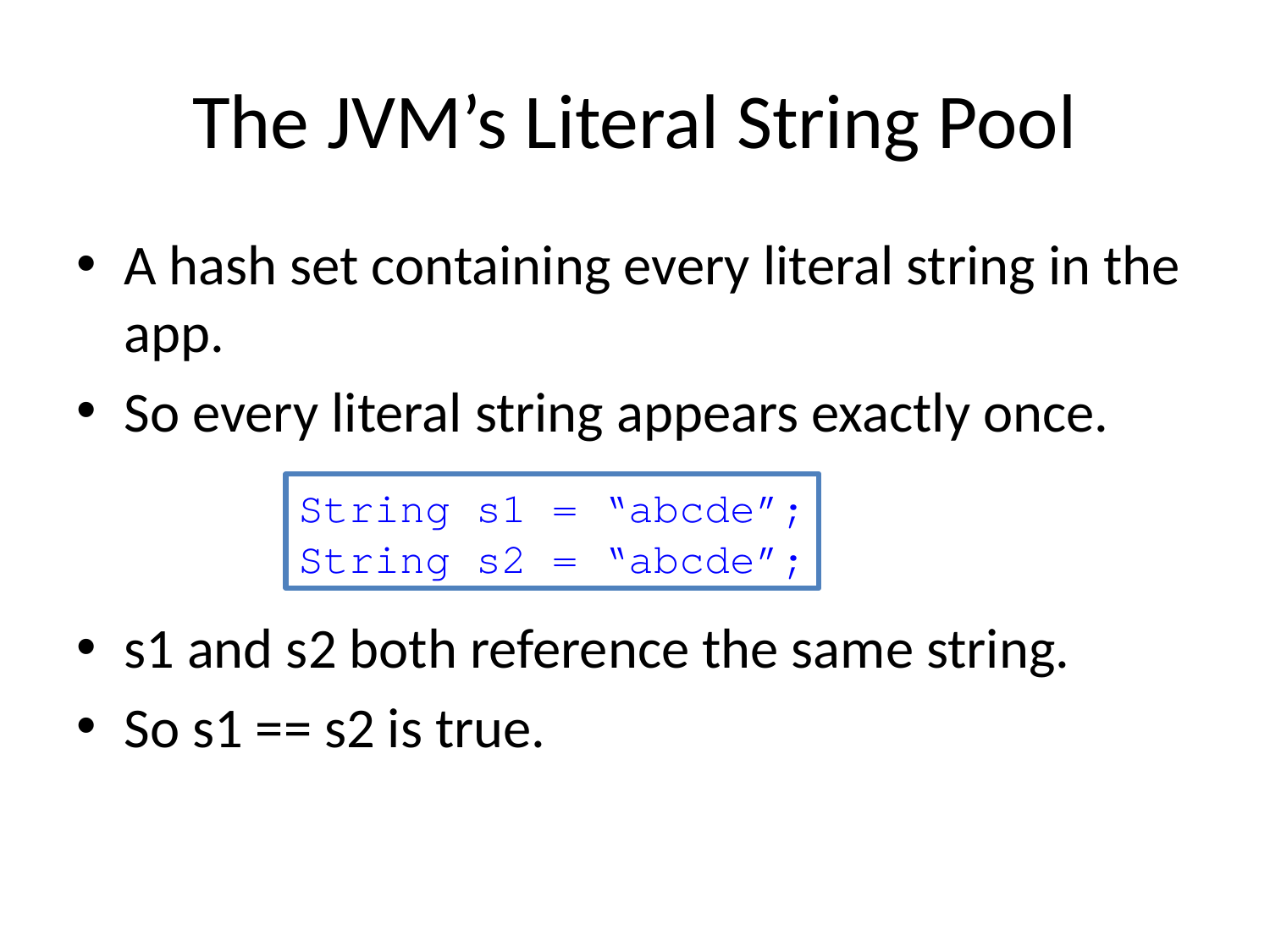

# The JVM’s Literal String Pool
A hash set containing every literal string in the app.
So every literal string appears exactly once.

s1 and s2 both reference the same string.
So s1 == s2 is true.
String s1 = “abcde”;
String s2 = “abcde”;